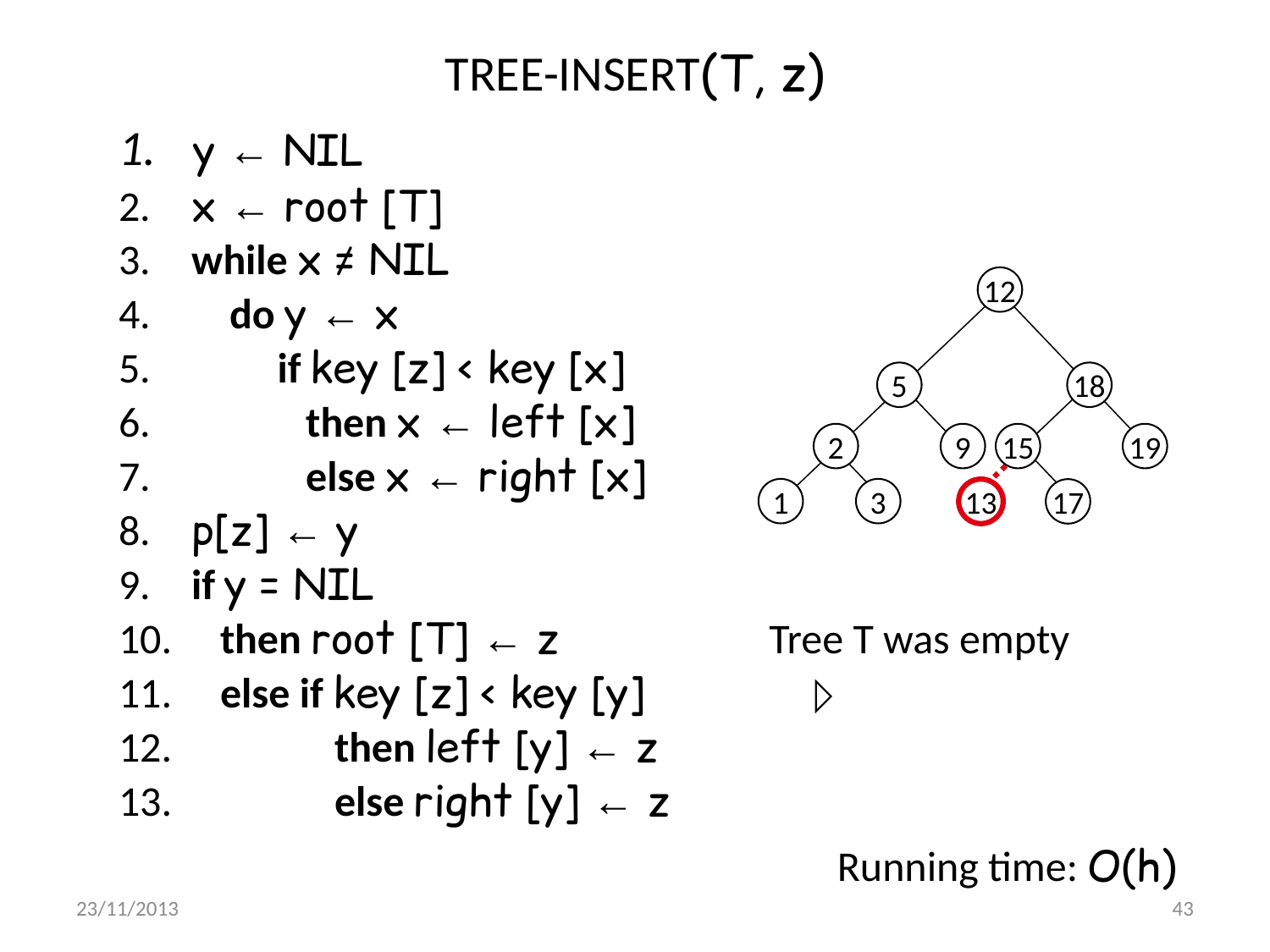

# TREE-INSERT(T, z)
 y ← NIL
 x ← root [T]
 while x ≠ NIL
     do y ← x
          if key [z] < key [x]
             then x ← left [x]
             else x ← right [x]
 p[z] ← y
 if y = NIL
    then root [T] ← z                      Tree T was empty
    else if key [z] < key [y]
                then left [y] ← z
                else right [y] ← z
12

5
18

2
9
15
19

1
3
13
17

Running time: O(h)
23/11/2013
43